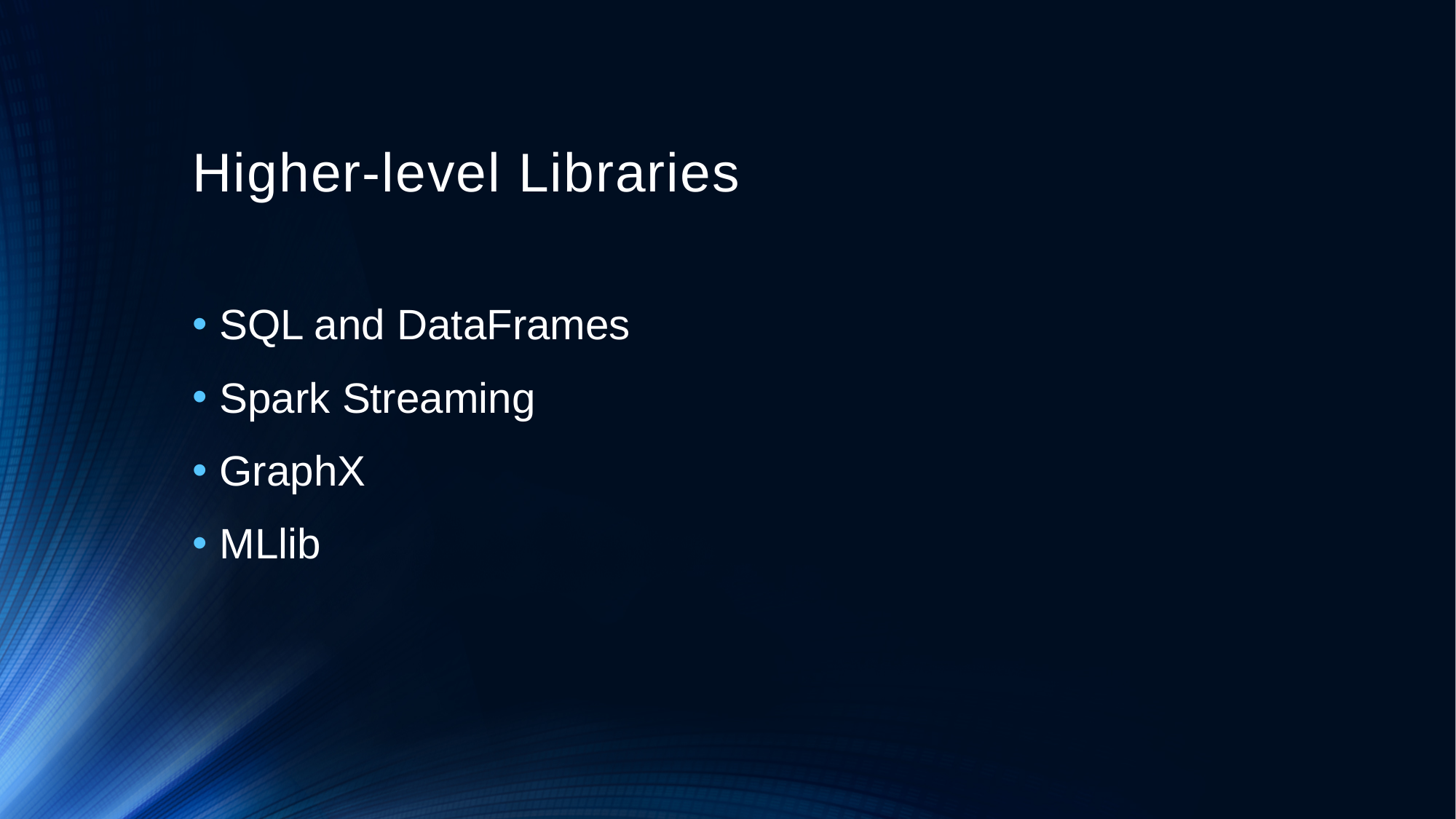

# Higher-level Libraries
SQL and DataFrames
Spark Streaming
GraphX
MLlib